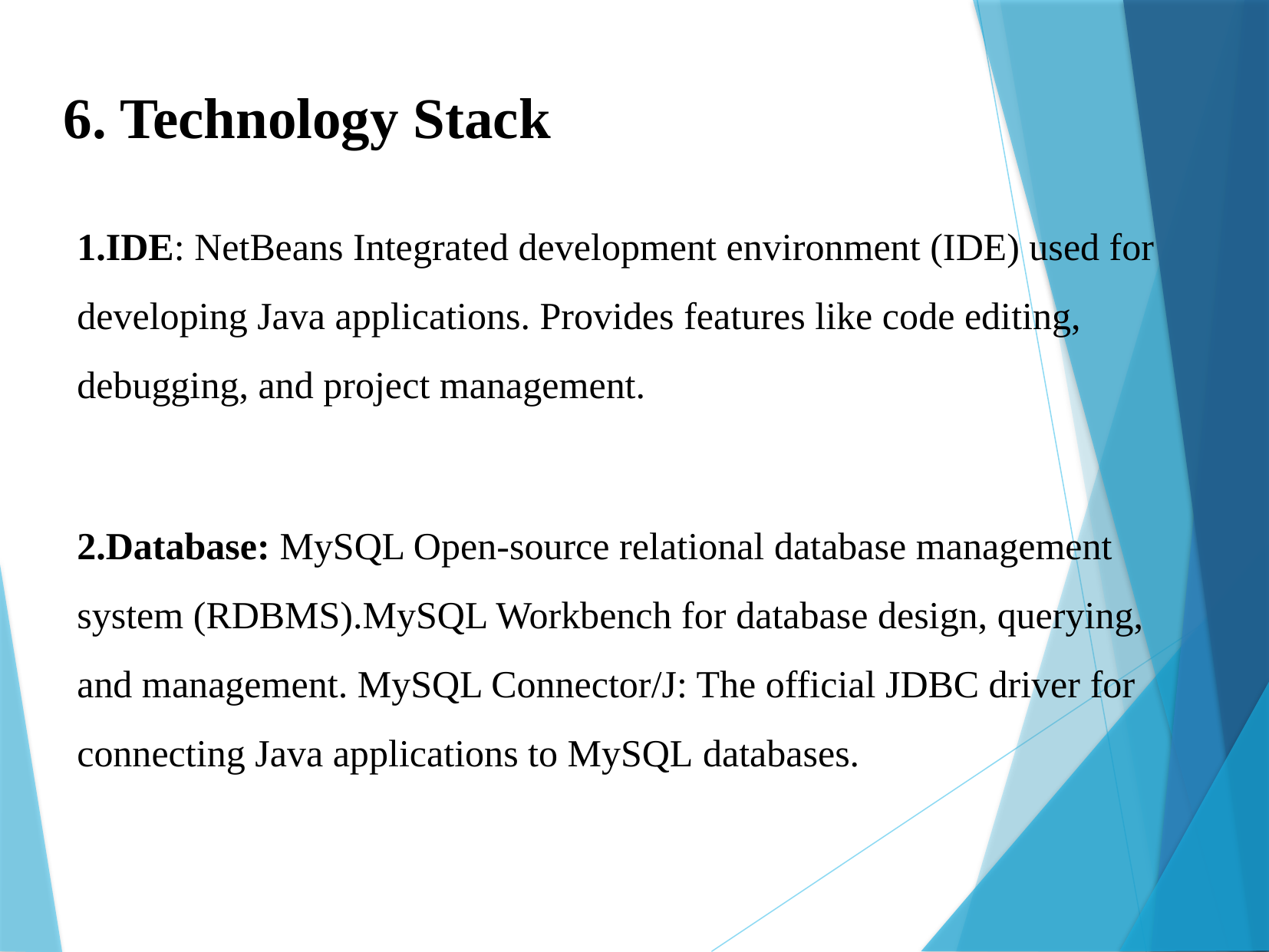

6. Technology Stack
1.IDE: NetBeans Integrated development environment (IDE) used for developing Java applications. Provides features like code editing, debugging, and project management.
                                                                                                    2.Database: MySQL Open-source relational database management system (RDBMS).MySQL Workbench for database design, querying, and management. MySQL Connector/J: The official JDBC driver for connecting Java applications to MySQL databases.